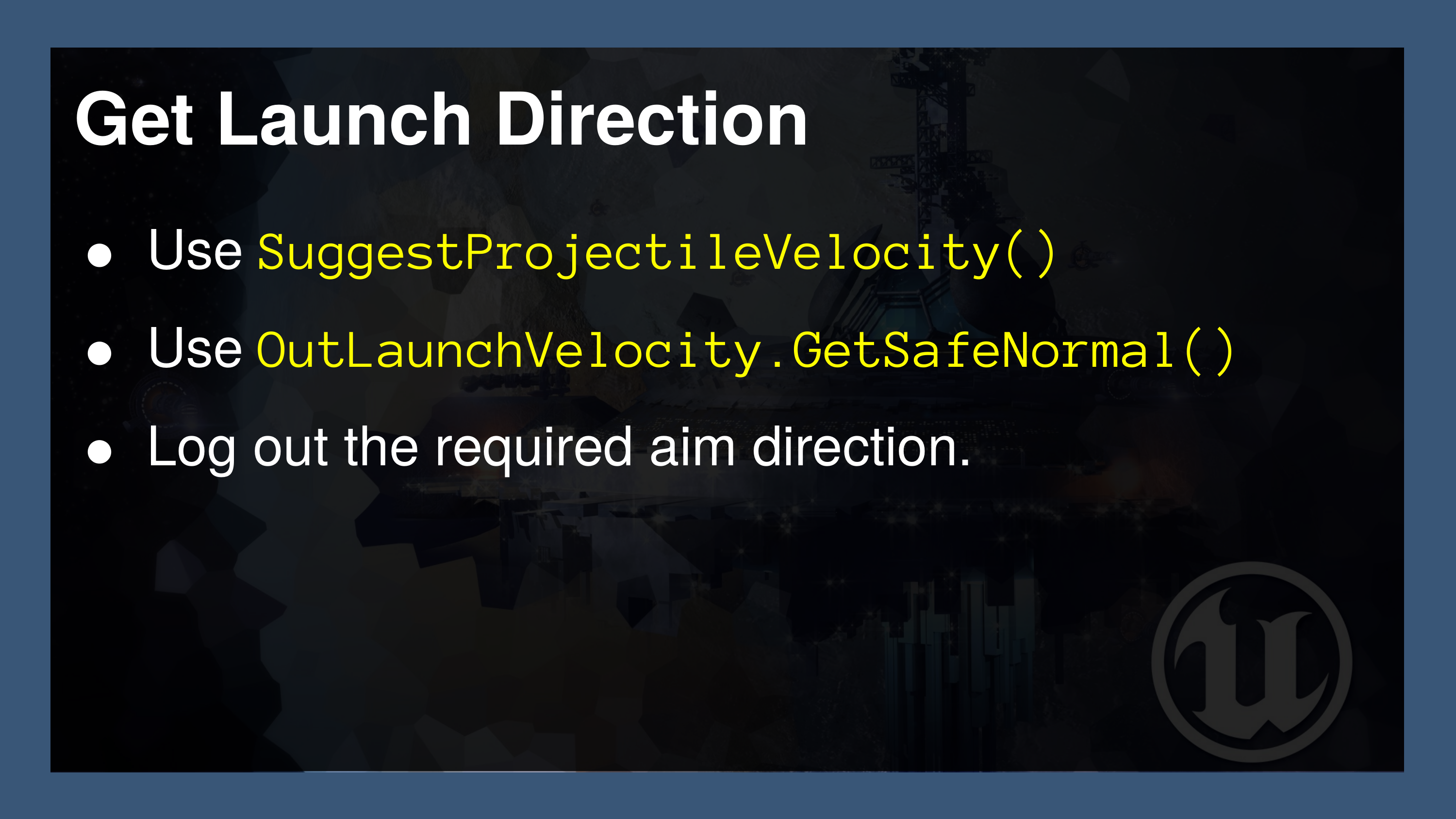

Get Launch Direction
Use SuggestProjectileVelocity()
Use OutLaunchVelocity.GetSafeNormal()
Log out the required aim direction.